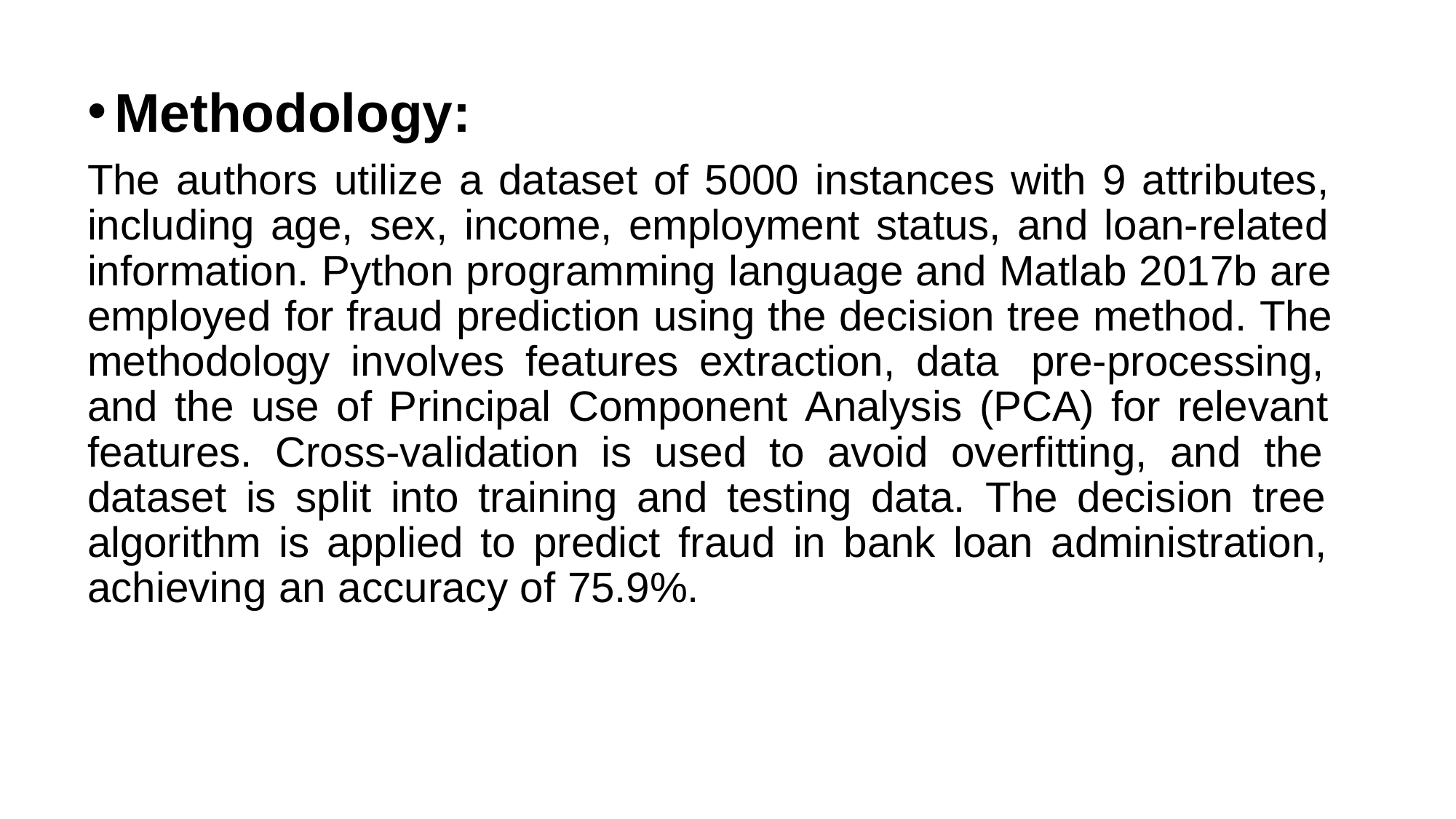

Methodology:
The authors utilize a dataset of 5000 instances with 9 attributes,  including age, sex, income, employment status, and loan-related  information. Python programming language and Matlab 2017b are  employed for fraud prediction using the decision tree method. The  methodology involves features extraction, data pre-processing,  and the use of Principal Component Analysis (PCA) for relevant  features. Cross-validation is used to avoid overfitting, and the  dataset is split into training and testing data. The decision tree  algorithm is applied to predict fraud in bank loan administration,  achieving an accuracy of 75.9%.